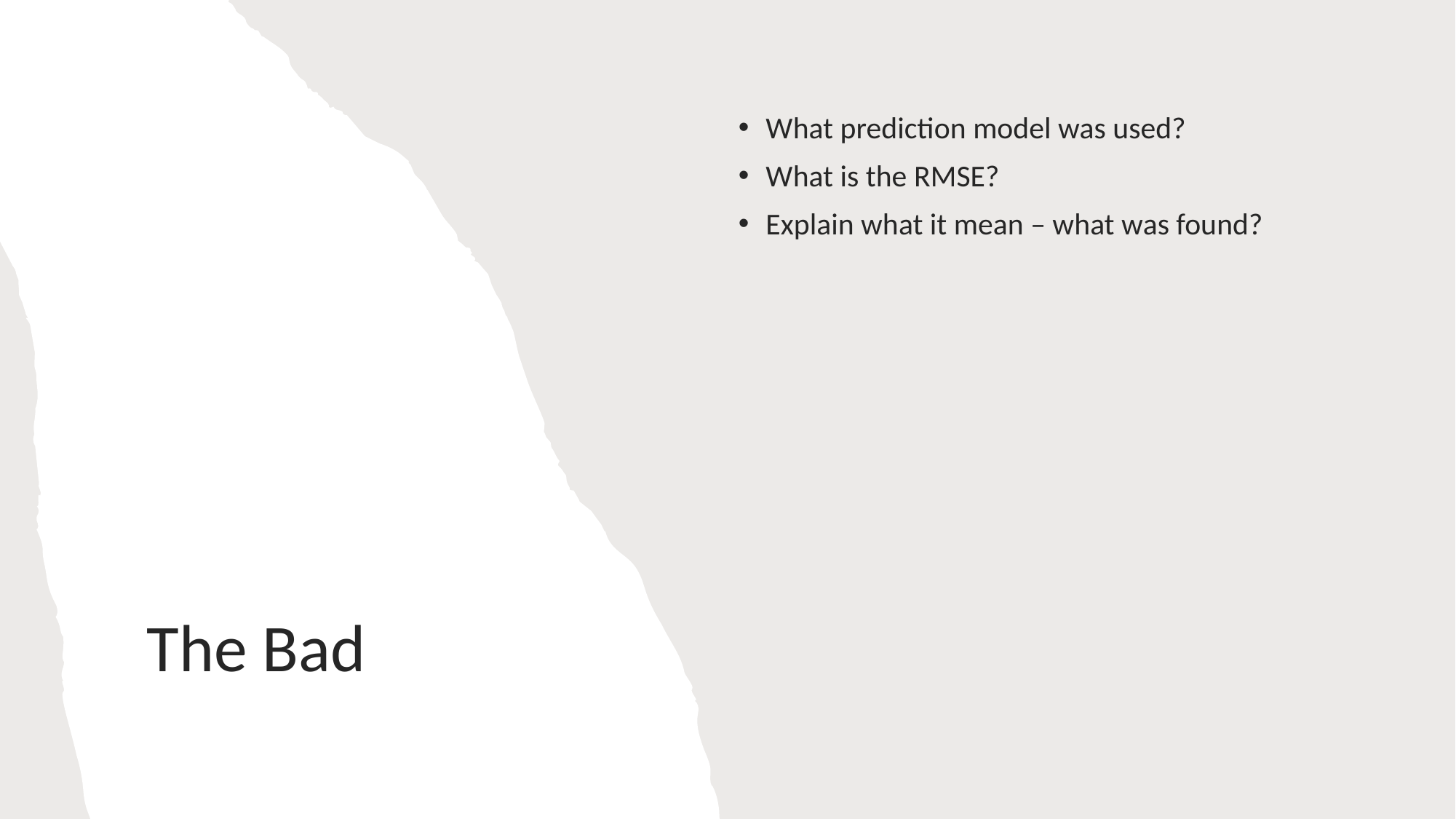

What prediction model was used?
What is the RMSE?
Explain what it mean – what was found?

# The Bad